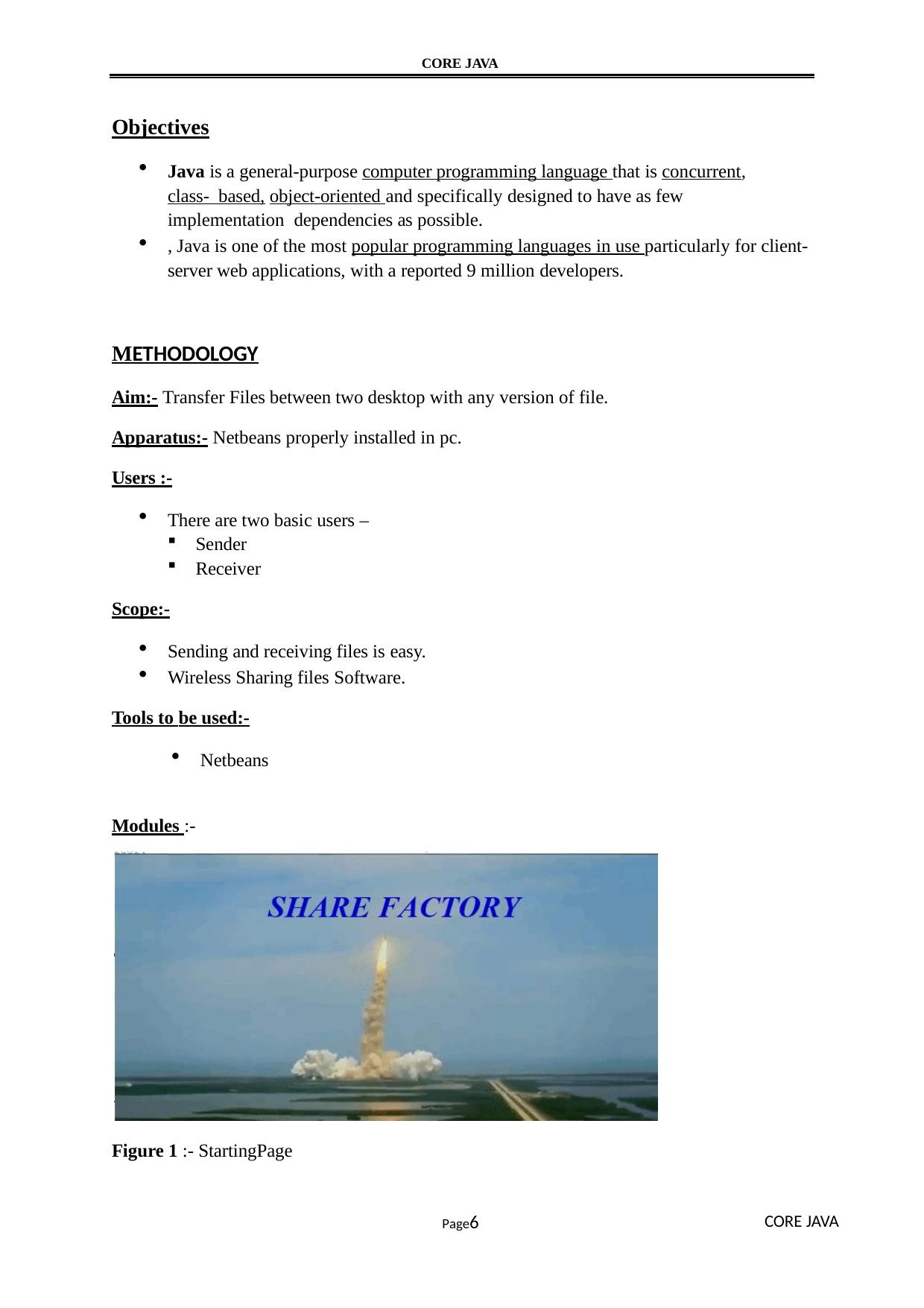

CORE JAVA

Objectives
Java is a general-purpose computer programming language that is concurrent, class-  based, object-oriented and specifically designed to have as few implementation  dependencies as possible.
, Java is one of the most popular programming languages in use particularly for client-  server web applications, with a reported 9 million developers.
METHODOLOGY
Aim:- Transfer Files between two desktop with any version of file.
Apparatus:- Netbeans properly installed in pc.
Users :-

There are two basic users –
Sender
Receiver
Scope:-

Sending and receiving files is easy.
Wireless Sharing files Software.
Tools to be used:-

Netbeans

Modules :-

Figure 1 :- StartingPage
CORE JAVA
Page6